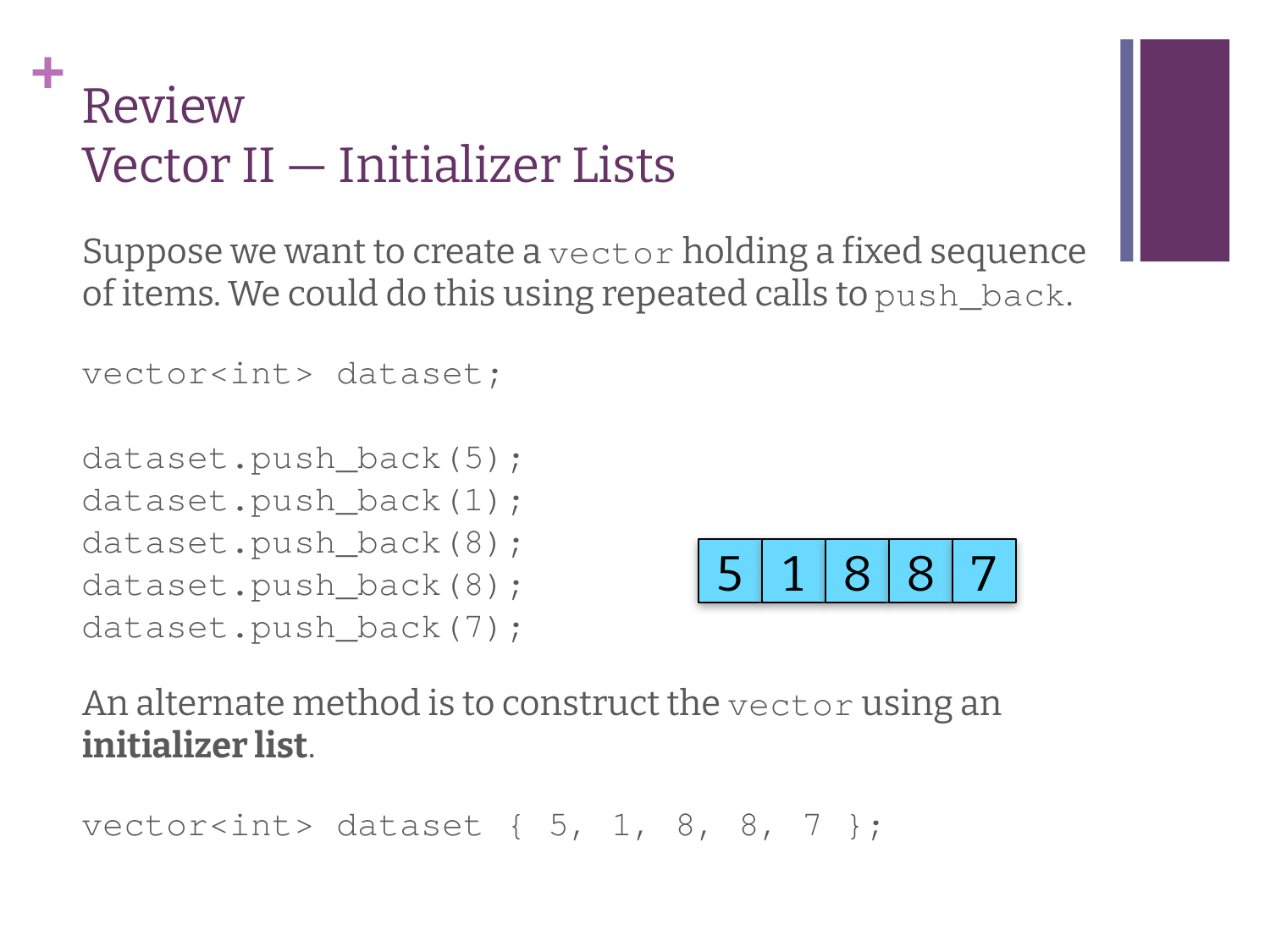

# Review Vector II — Initializer Lists
Suppose we want to create a vector holding a fixed sequence of items. We could do this using repeated calls to push_back.
vector<int> dataset;
dataset.push_back(5);
dataset.push_back(1);
dataset.push_back(8);
dataset.push_back(8);
dataset.push_back(7);
An alternate method is to construct the vector using an initializer list.
vector<int> dataset { 5, 1, 8, 8, 7 };
5
1
8
8
7